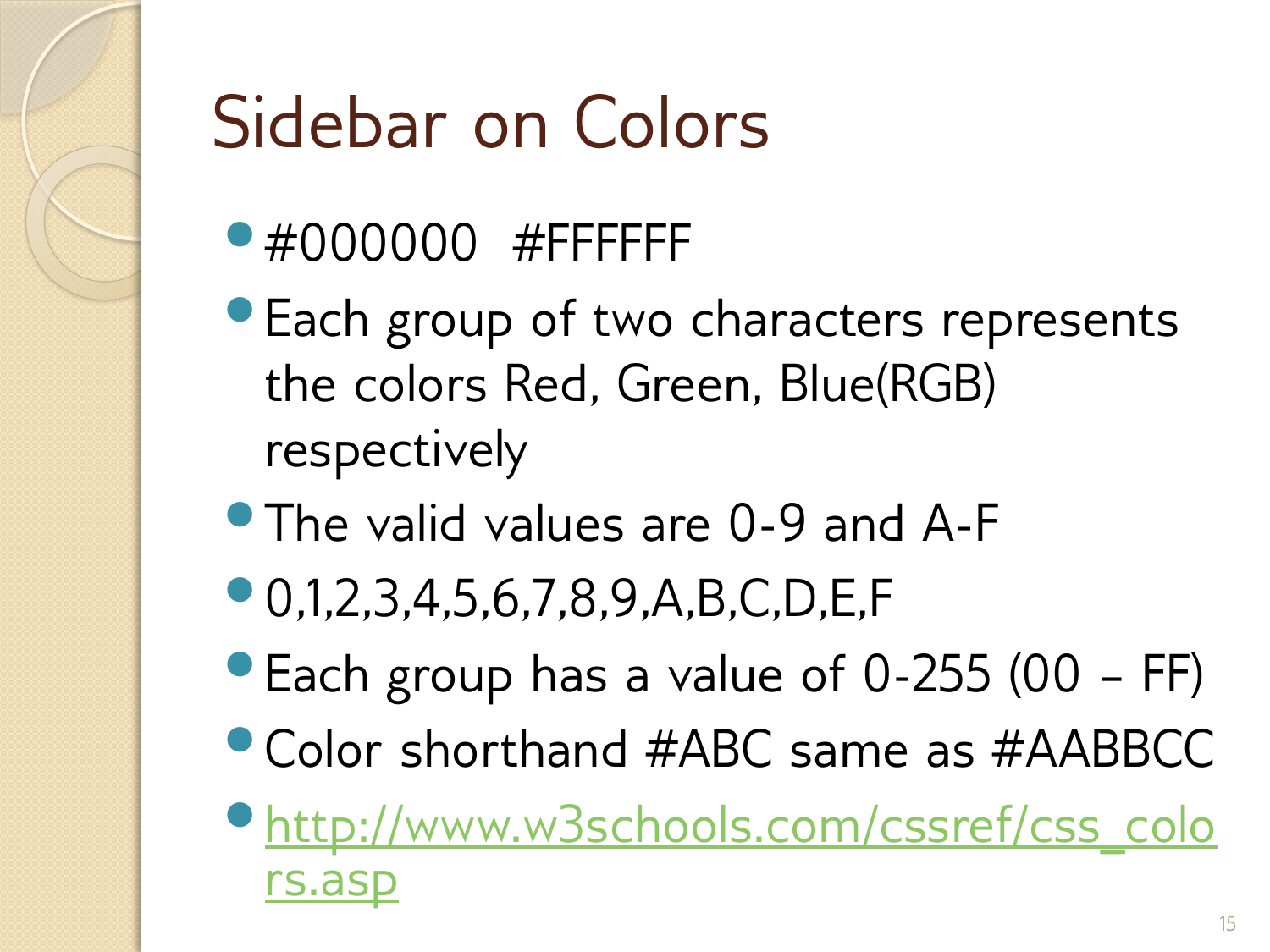

# Sidebar on Colors
#000000  #FFFFFF
Each group of two characters represents the colors Red, Green, Blue(RGB) respectively
The valid values are 0-9 and A-F
0,1,2,3,4,5,6,7,8,9,A,B,C,D,E,F
Each group has a value of 0-255 (00 – FF)
Color shorthand #ABC same as #AABBCC
http://www.w3schools.com/cssref/css_colors.asp

15